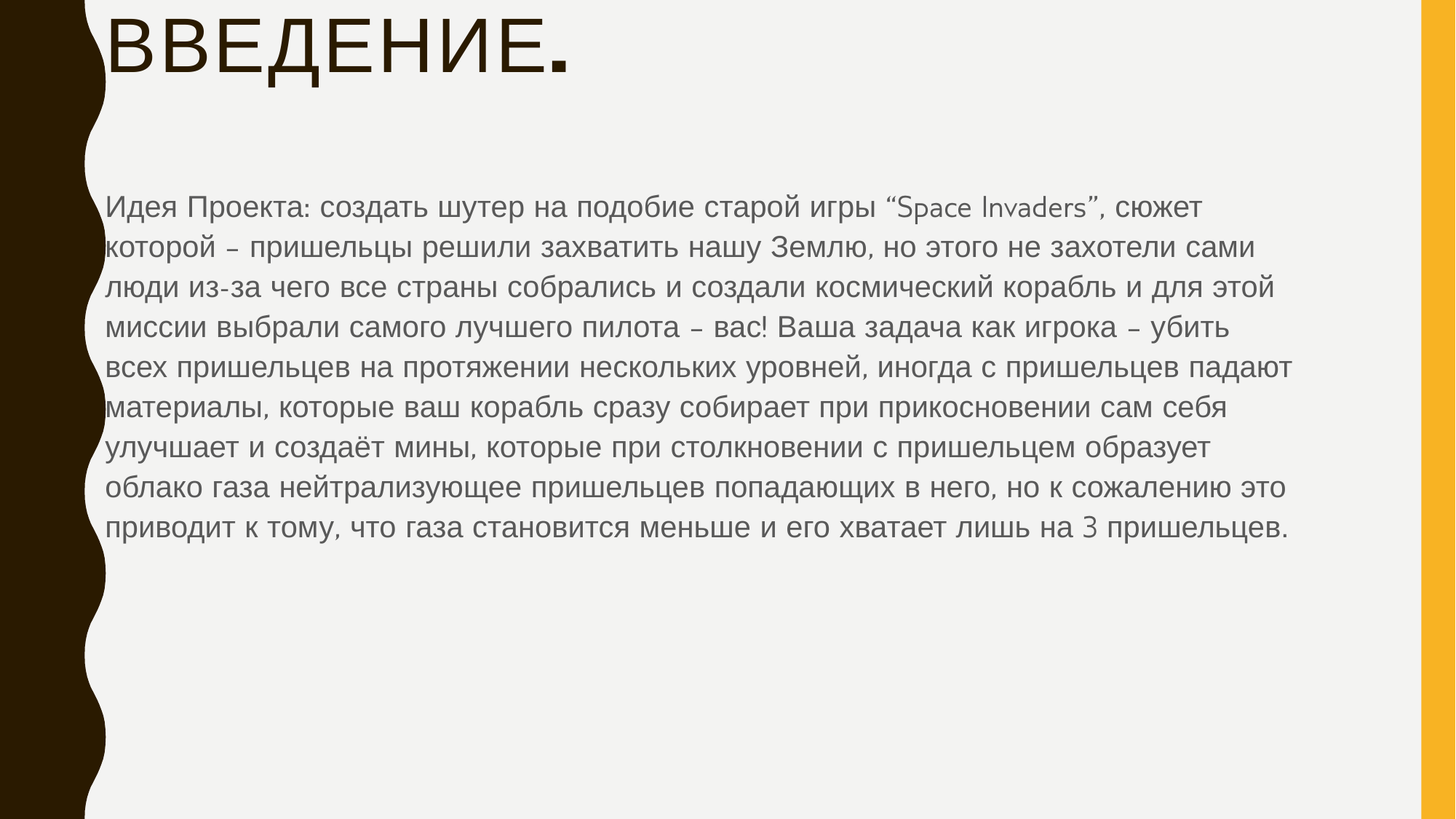

# Введение.
Идея Проекта: создать шутер на подобие старой игры “Space Invaders”, сюжет которой – пришельцы решили захватить нашу Землю, но этого не захотели сами люди из-за чего все страны собрались и создали космический корабль и для этой миссии выбрали самого лучшего пилота – вас! Ваша задача как игрока – убить всех пришельцев на протяжении нескольких уровней, иногда с пришельцев падают материалы, которые ваш корабль сразу собирает при прикосновении сам себя улучшает и создаёт мины, которые при столкновении с пришельцем образует облако газа нейтрализующее пришельцев попадающих в него, но к сожалению это приводит к тому, что газа становится меньше и его хватает лишь на 3 пришельцев.